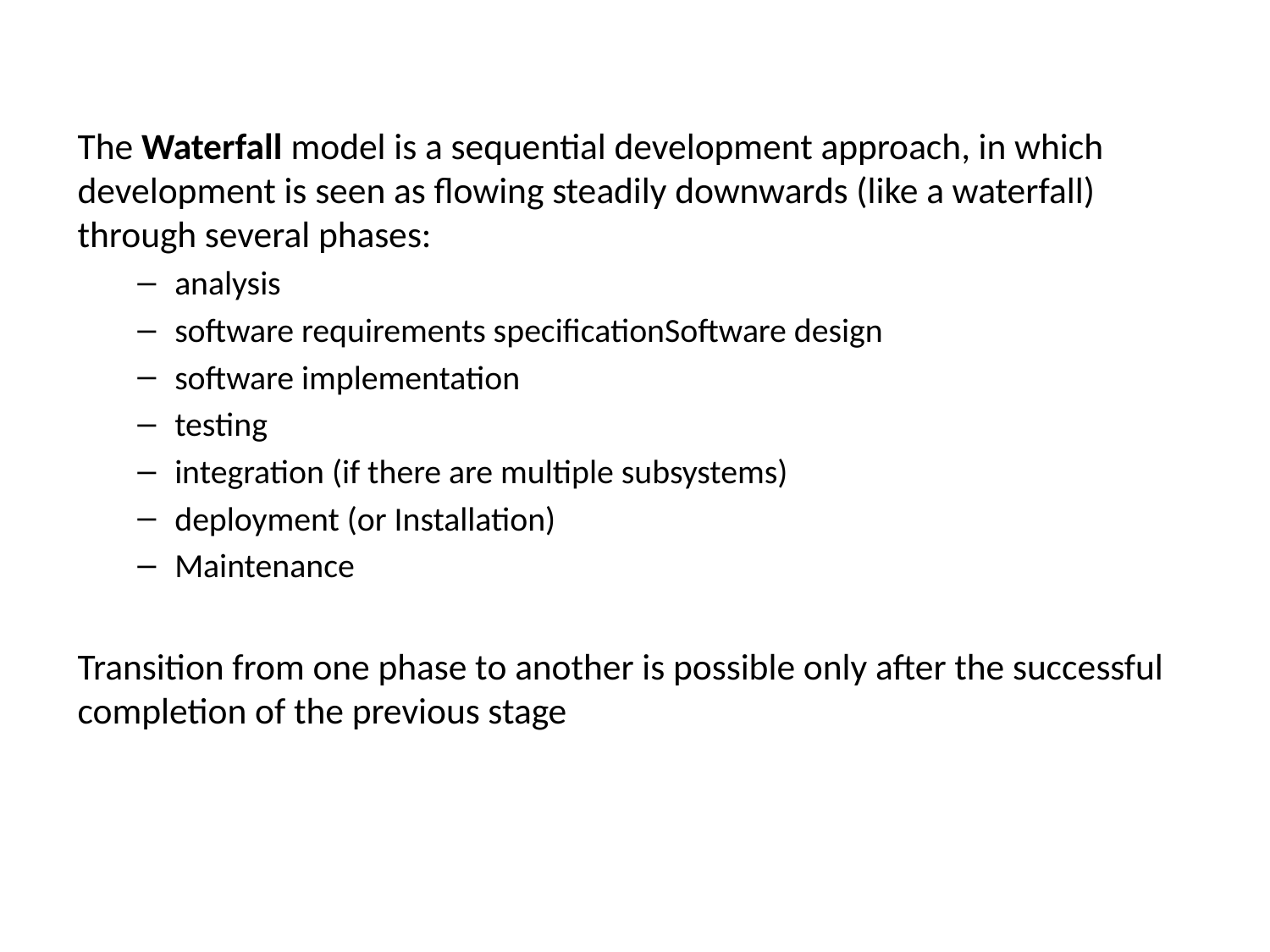

The Waterfall model is a sequential development approach, in which development is seen as flowing steadily downwards (like a waterfall) through several phases:
analysis
software requirements specificationSoftware design
software implementation
testing
integration (if there are multiple subsystems)
deployment (or Installation)
Maintenance

Transition from one phase to another is possible only after the successful completion of the previous stage